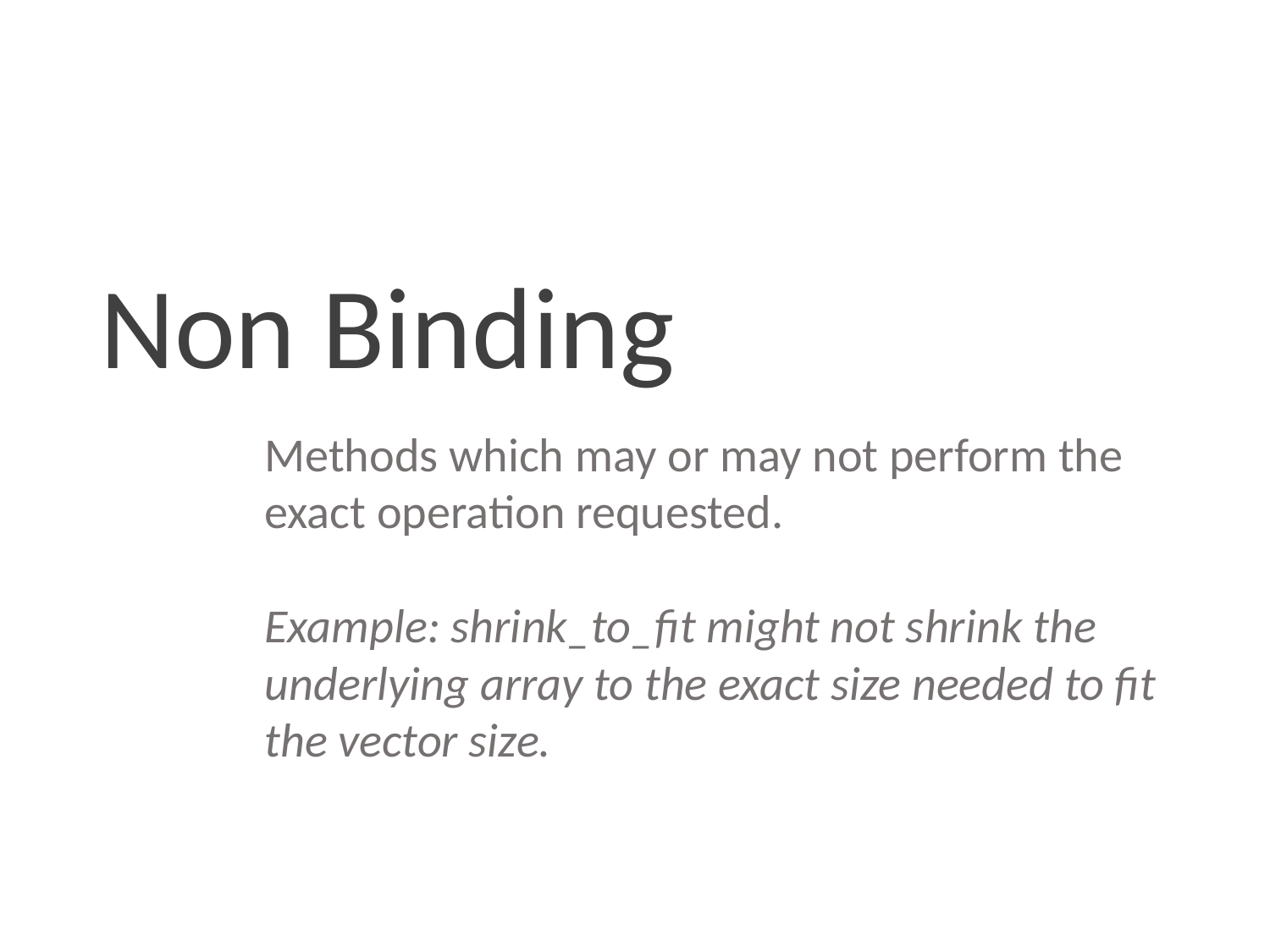

Non Binding
Methods which may or may not perform the exact operation requested.

Example: shrink_to_fit might not shrink the underlying array to the exact size needed to fit the vector size.